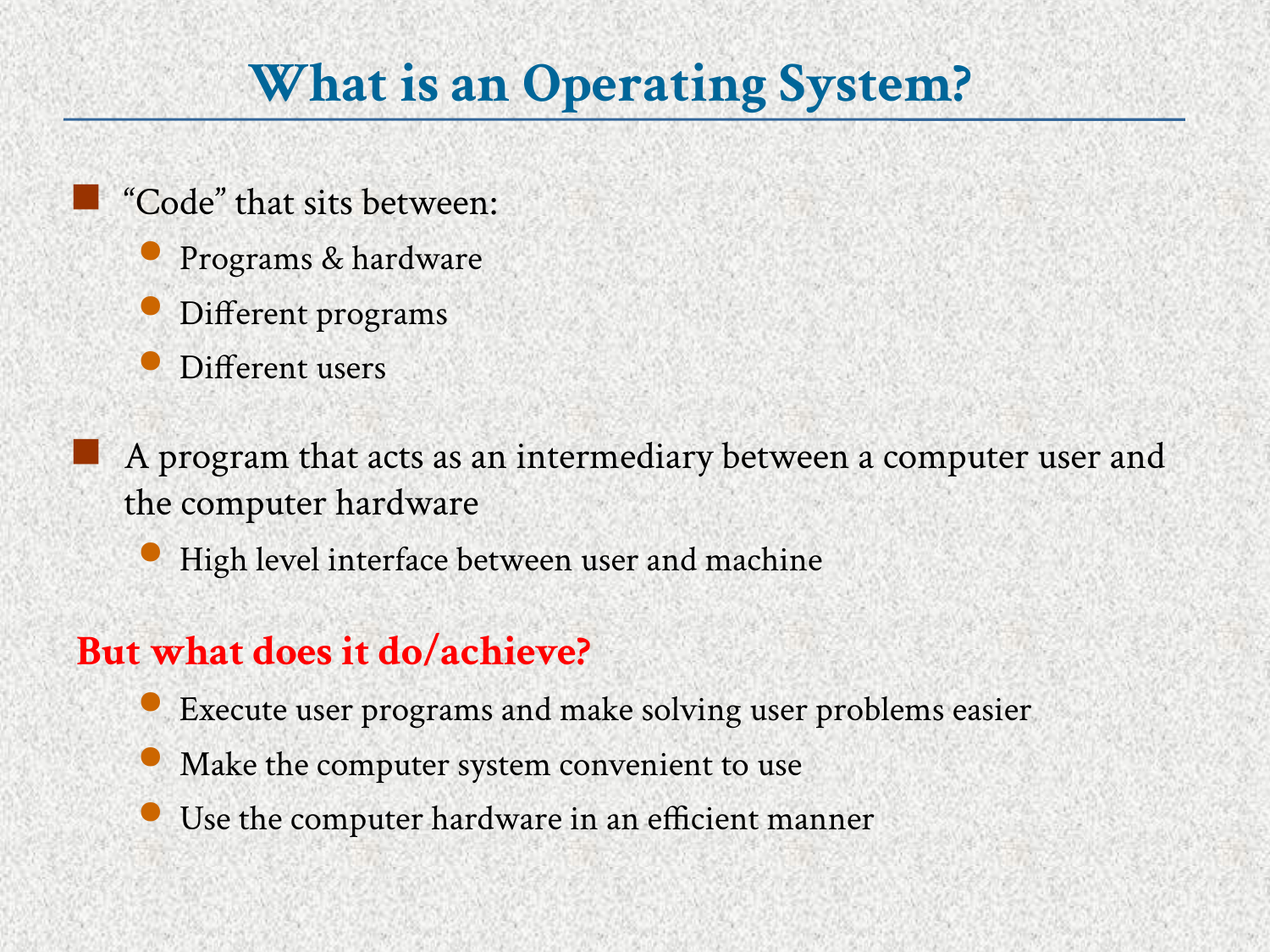

What is an Operating System?
“Code” that sits between:
Programs & hardware
Different programs
Different users

A program that acts as an intermediary between a computer user and the computer hardware
High level interface between user and machine

But what does it do/achieve?
Execute user programs and make solving user problems easier
Make the computer system convenient to use
Use the computer hardware in an efficient manner